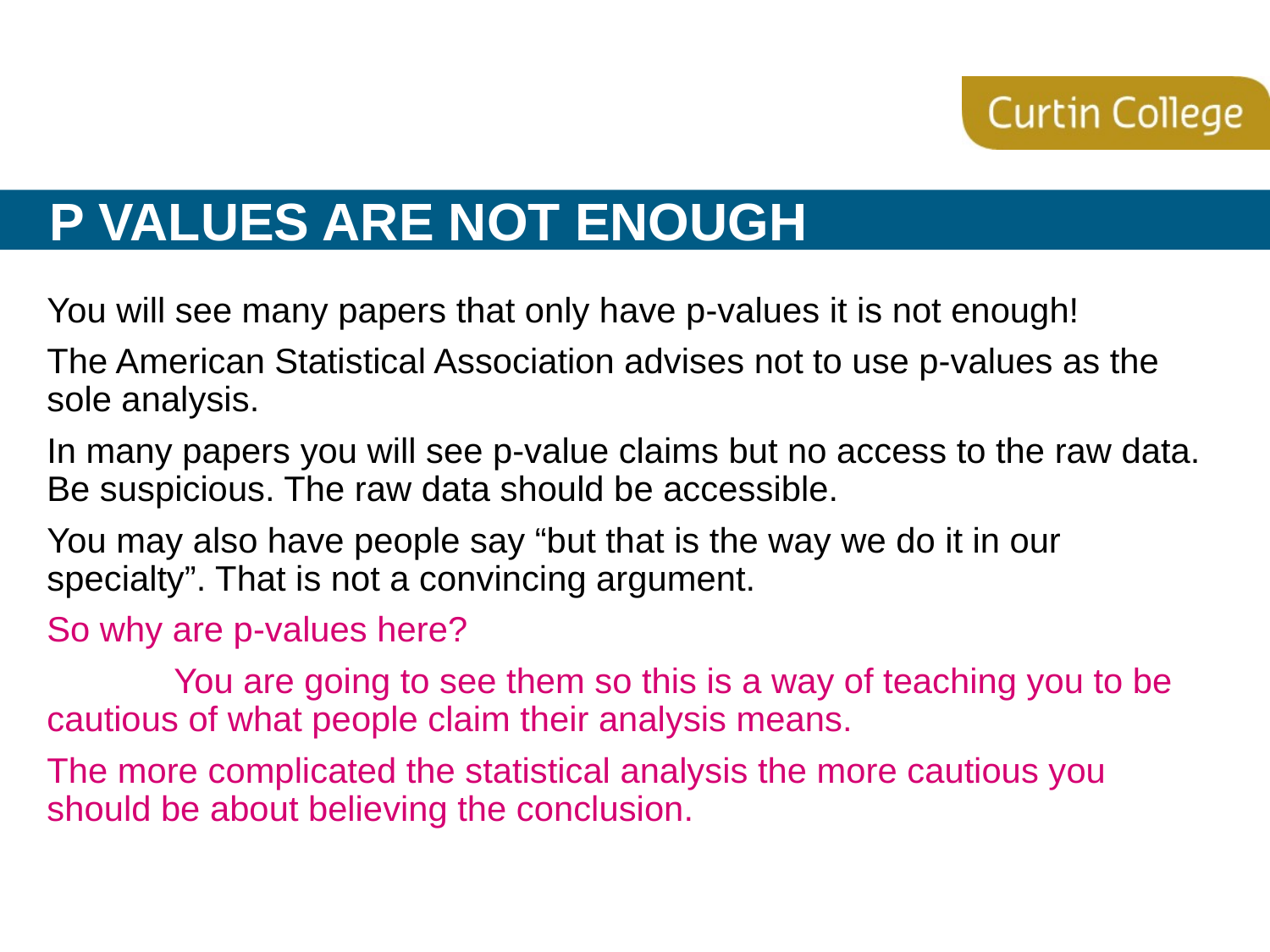

# P values are not enough
You will see many papers that only have p-values it is not enough!
The American Statistical Association advises not to use p-values as the sole analysis.
In many papers you will see p-value claims but no access to the raw data. Be suspicious. The raw data should be accessible.
You may also have people say “but that is the way we do it in our specialty”. That is not a convincing argument.
So why are p-values here?
	You are going to see them so this is a way of teaching you to be 	cautious of what people claim their analysis means.
The more complicated the statistical analysis the more cautious you should be about believing the conclusion.